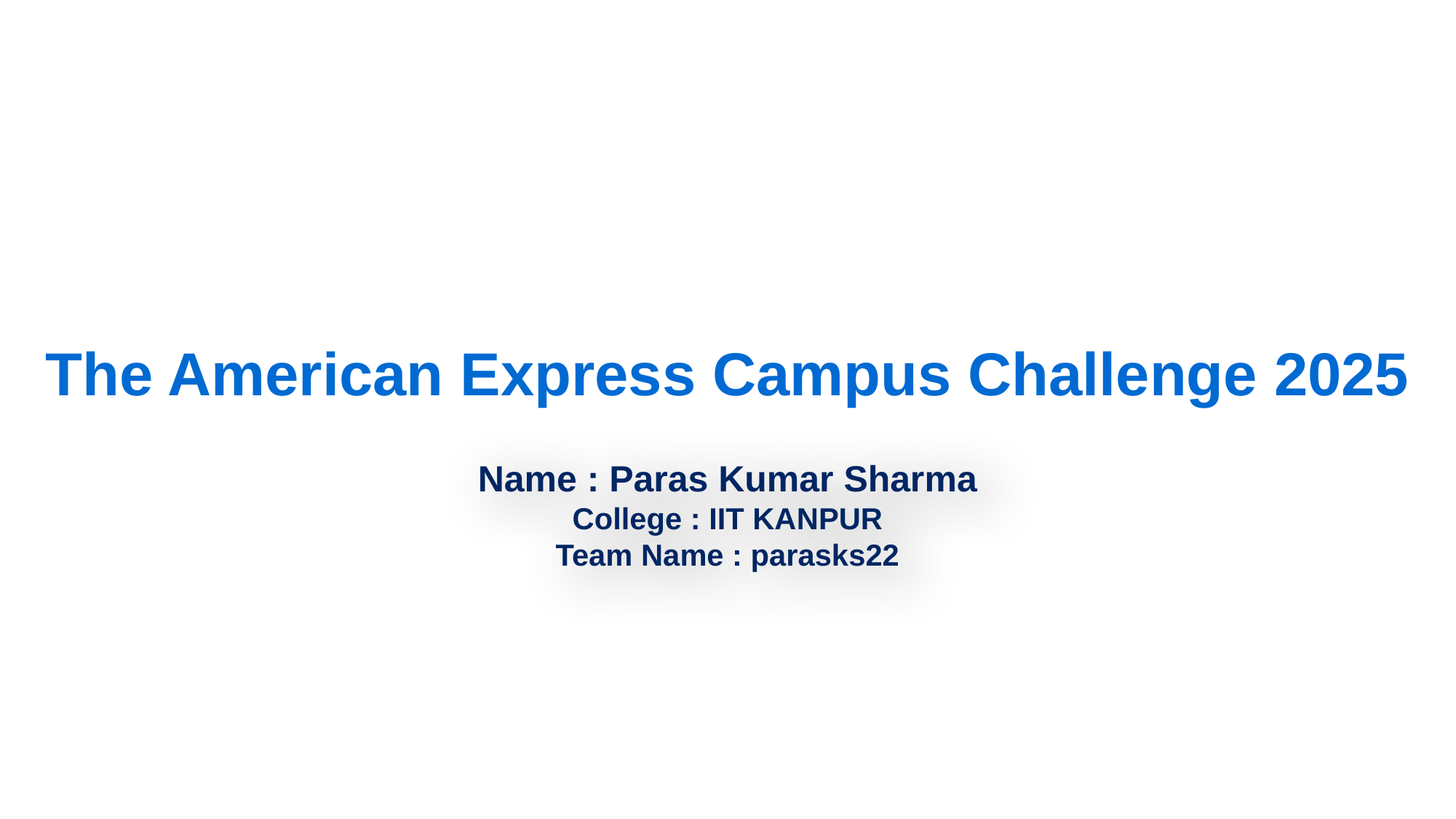

# The American Express Campus Challenge 2025

Name : Paras Kumar Sharma
College : IIT KANPUR
Team Name : parasks22